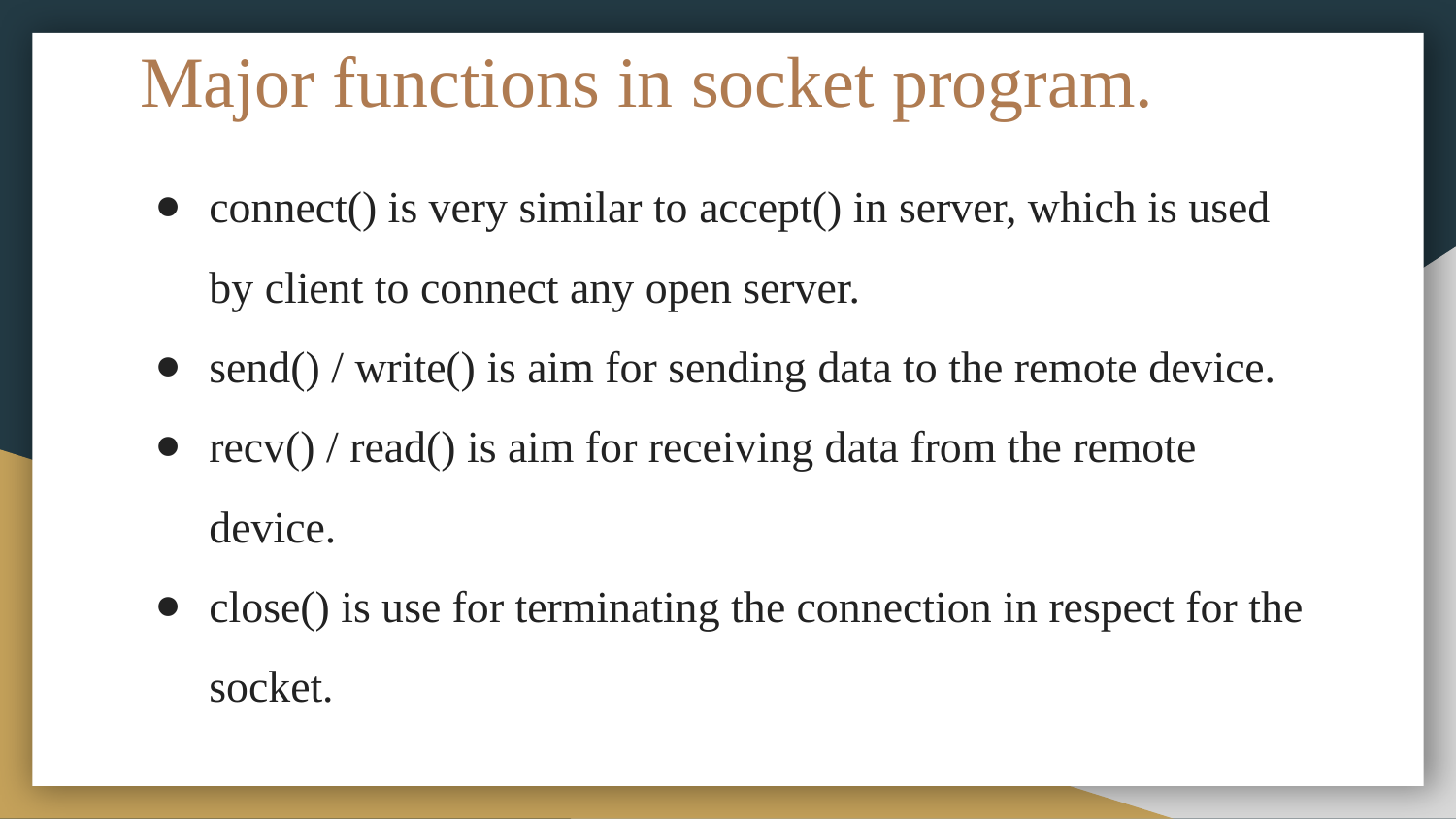

# Major functions in socket program.

connect() is very similar to accept() in server, which is used by client to connect any open server.
send() / write() is aim for sending data to the remote device.
recv() / read() is aim for receiving data from the remote device.
close() is use for terminating the connection in respect for the socket.